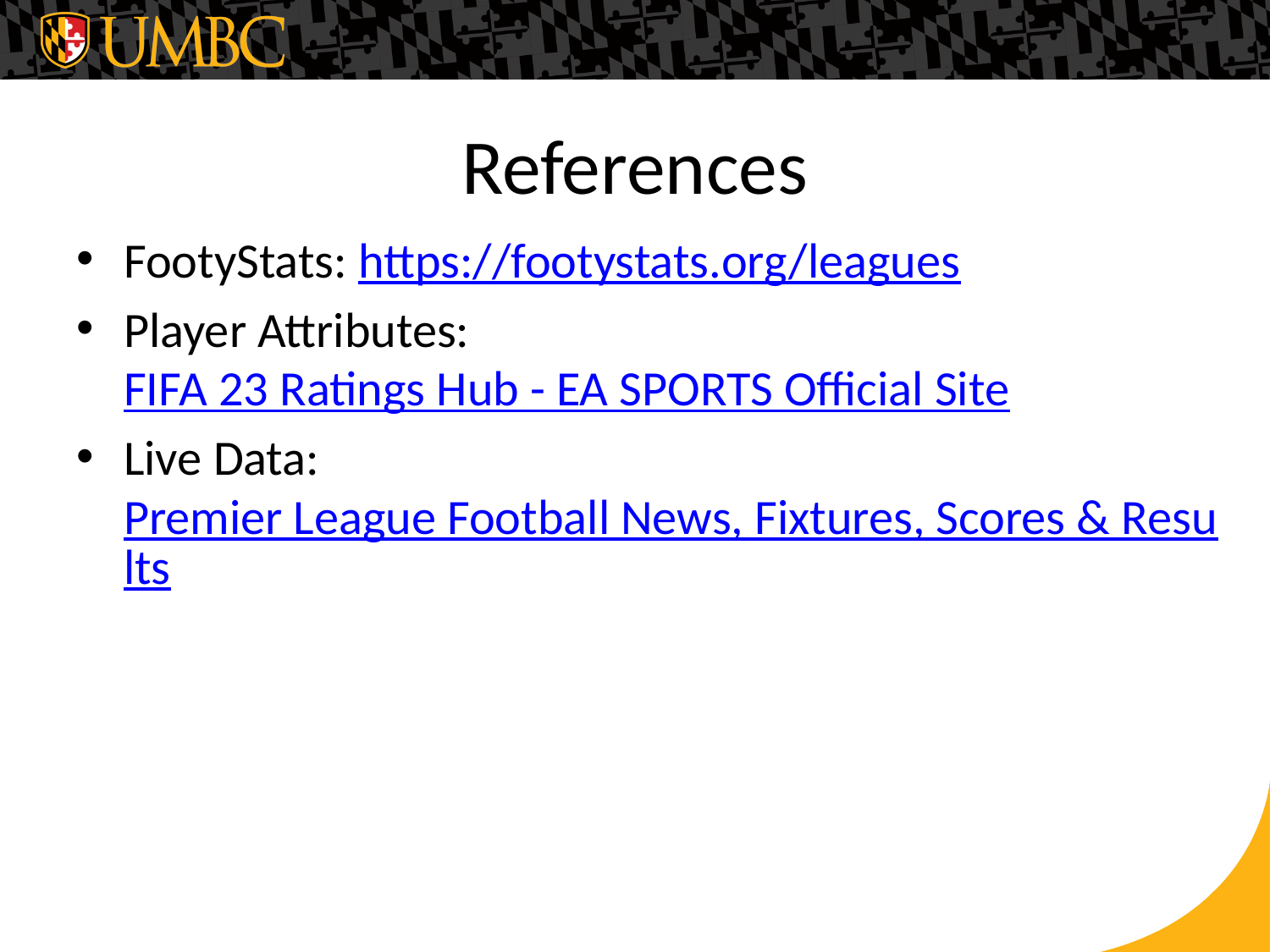

# References
FootyStats: https://footystats.org/leagues
Player Attributes: FIFA 23 Ratings Hub - EA SPORTS Official Site
Live Data: Premier League Football News, Fixtures, Scores & Results